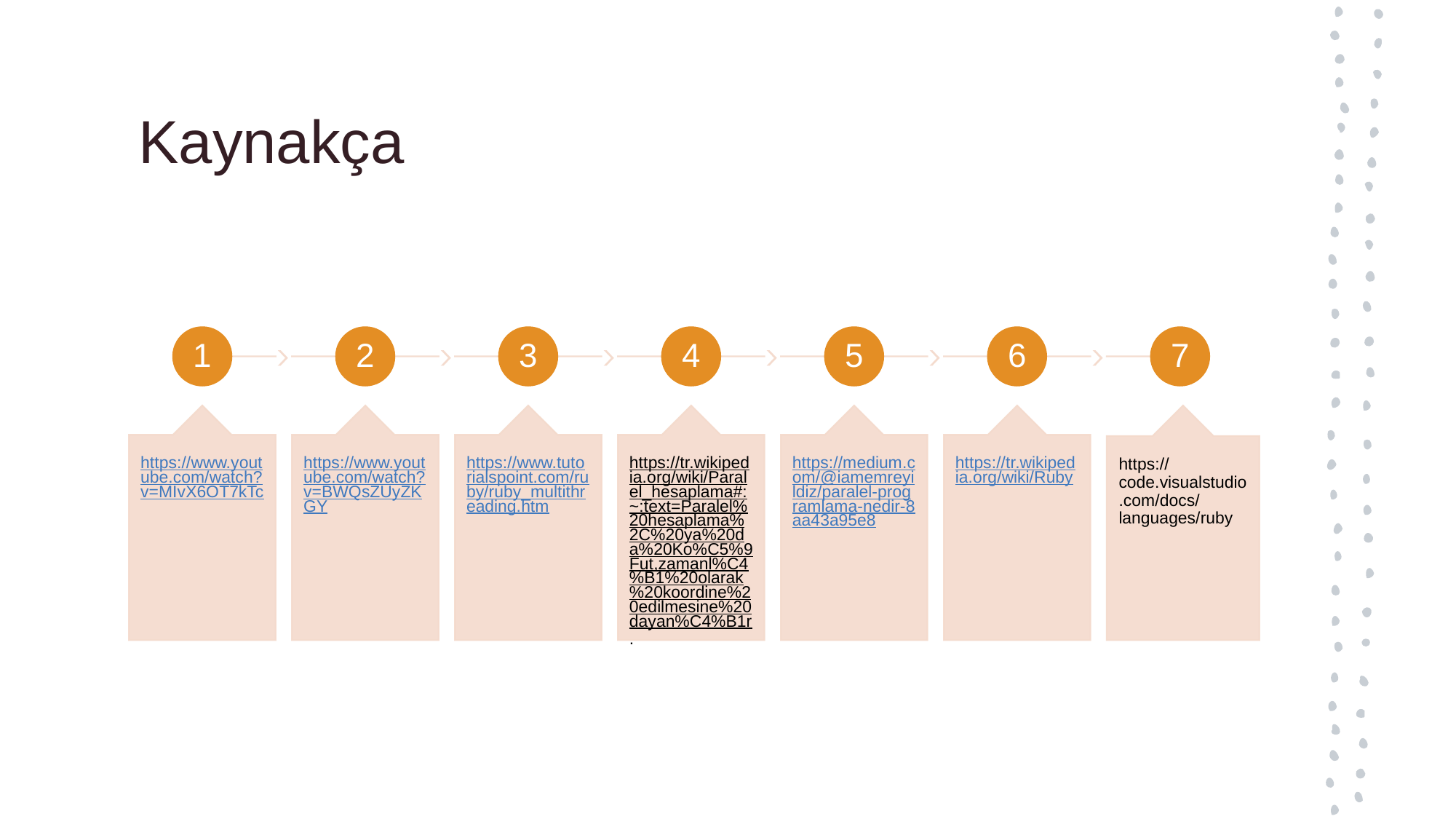

# Kaynakça
1
https://www.youtube.com/watch?v=MIvX6OT7kTc
2
https://www.youtube.com/watch?v=BWQsZUyZKGY
3
https://www.tutorialspoint.com/ruby/ruby_multithreading.htm
4
https://tr.wikipedia.org/wiki/Paralel_hesaplama#:~:text=Paralel%20hesaplama%2C%20ya%20da%20Ko%C5%9Fut,zamanl%C4%B1%20olarak%20koordine%20edilmesine%20dayan%C4%B1r.
5
https://medium.com/@iamemreyildiz/paralel-programlama-nedir-8aa43a95e8
6
https://tr.wikipedia.org/wiki/Ruby
7
https://code.visualstudio.com/docs/languages/ruby